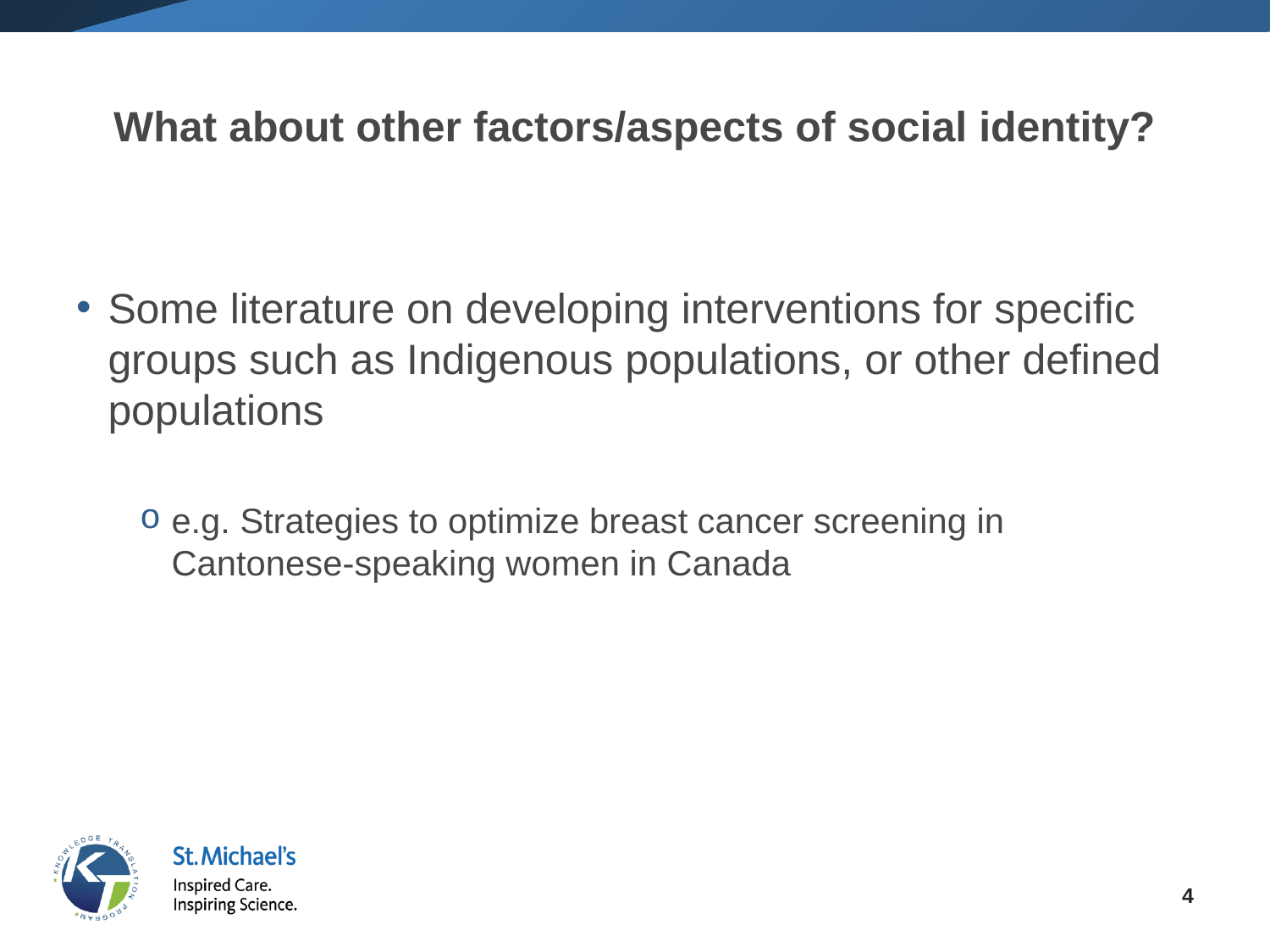

# What about other factors/aspects of social identity?
Some literature on developing interventions for specific groups such as Indigenous populations, or other defined populations
e.g. Strategies to optimize breast cancer screening in Cantonese-speaking women in Canada

4